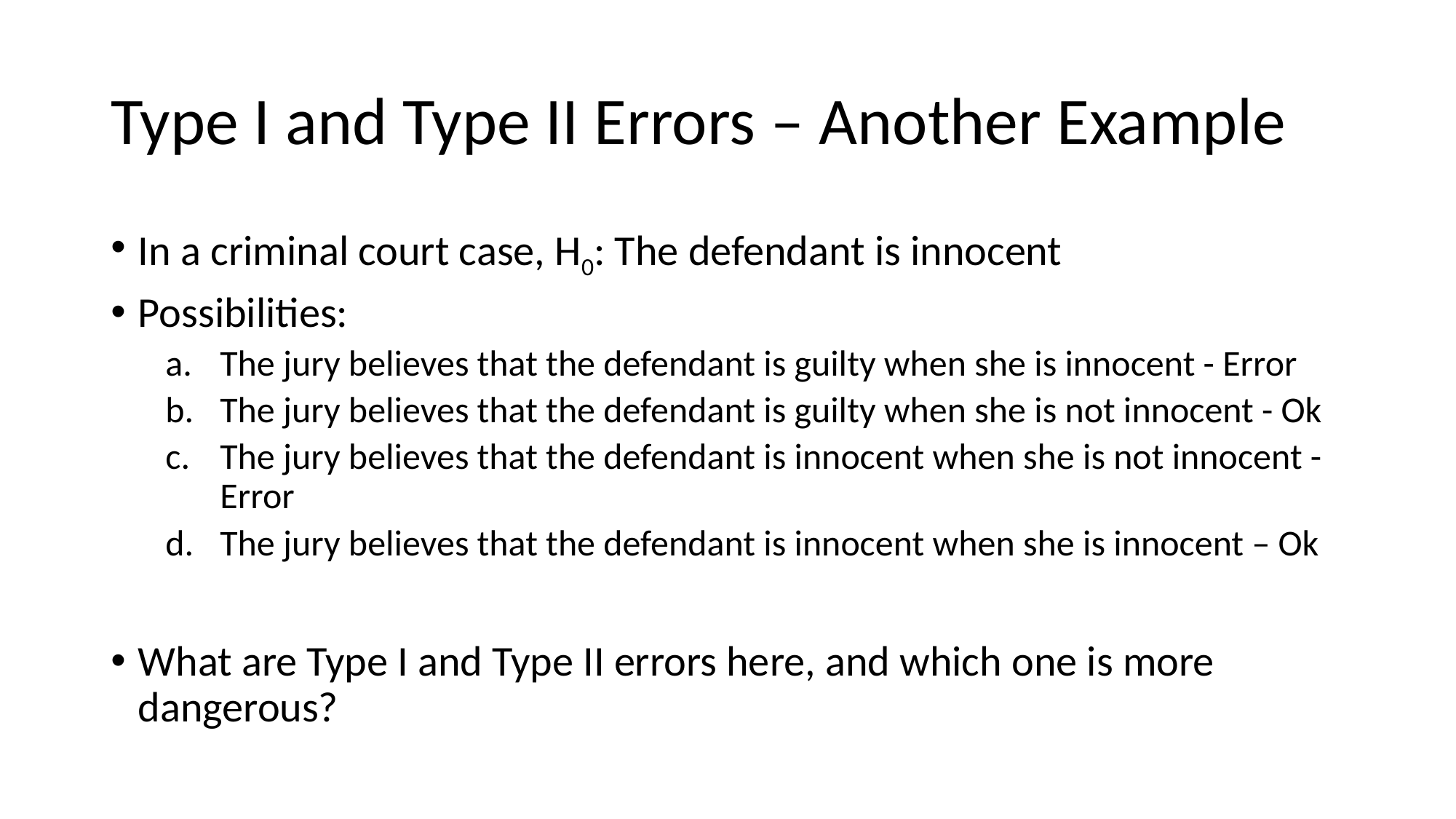

# Type I and Type II Errors – Another Example
In a criminal court case, H0: The defendant is innocent
Possibilities:
The jury believes that the defendant is guilty when she is innocent - Error
The jury believes that the defendant is guilty when she is not innocent - Ok
The jury believes that the defendant is innocent when she is not innocent - Error
The jury believes that the defendant is innocent when she is innocent – Ok

What are Type I and Type II errors here, and which one is more dangerous?